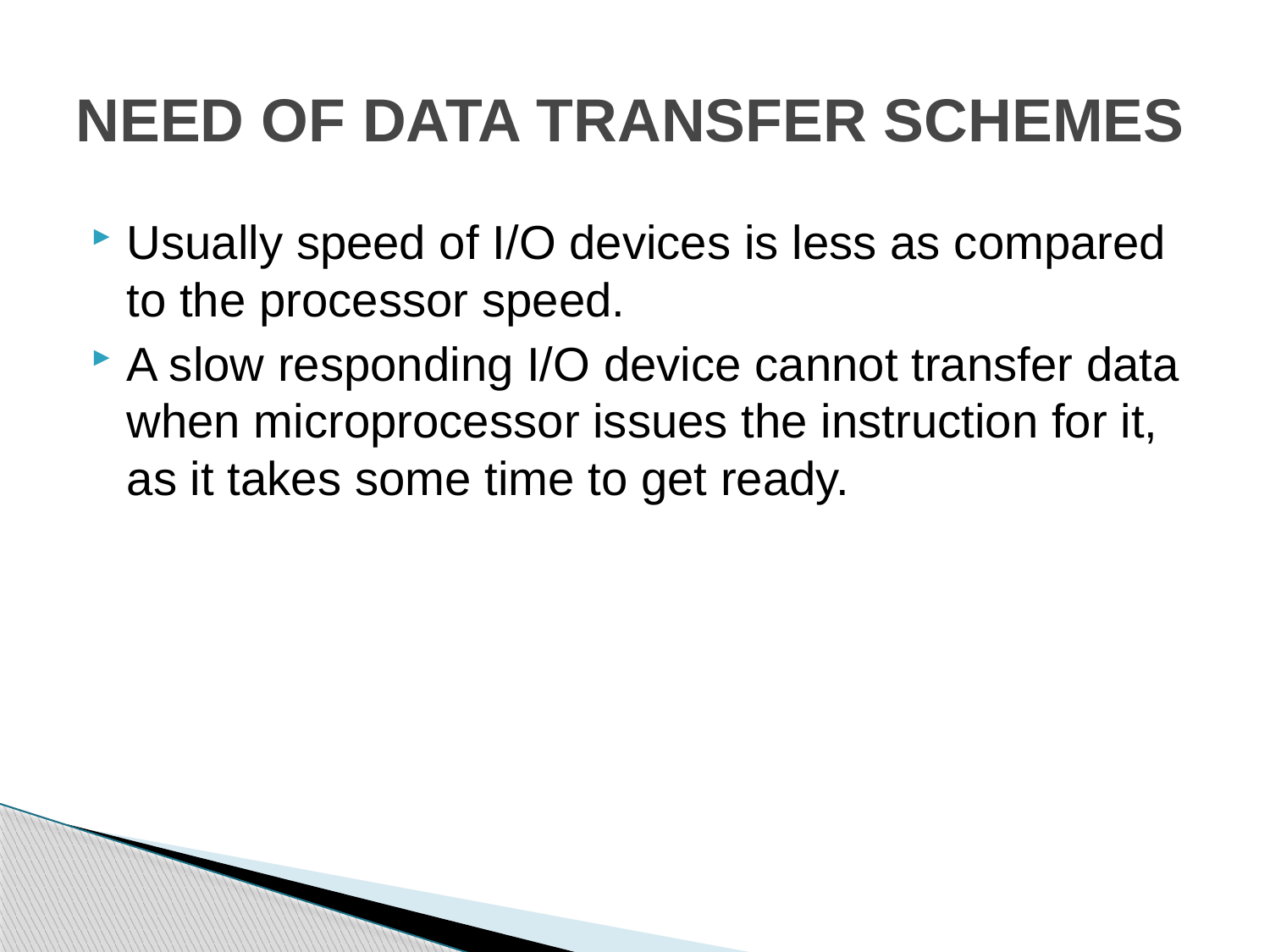

# NEED OF DATA TRANSFER SCHEMES
Usually speed of I/O devices is less as compared to the processor speed.
A slow responding I/O device cannot transfer data when microprocessor issues the instruction for it, as it takes some time to get ready.